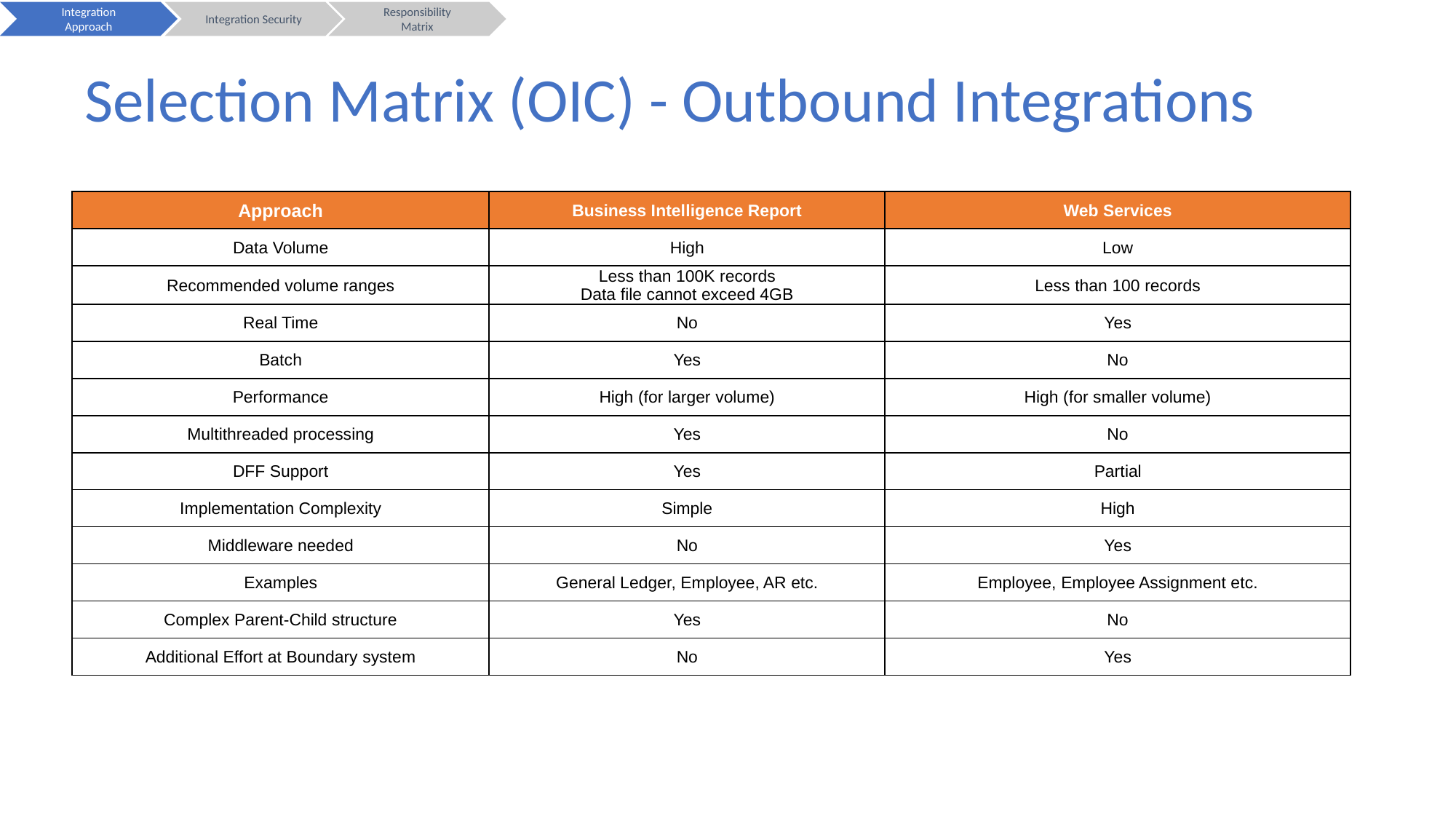

Integration Approach
Integration Security
Responsibility Matrix
# Selection Matrix (OIC) - Outbound Integrations

| Approach | Business Intelligence Report | Web Services |
| --- | --- | --- |
| Data Volume | High | Low |
| Recommended volume ranges | Less than 100K records Data file cannot exceed 4GB | Less than 100 records |
| Real Time | No | Yes |
| Batch | Yes | No |
| Performance | High (for larger volume) | High (for smaller volume) |
| Multithreaded processing | Yes | No |
| DFF Support | Yes | Partial |
| Implementation Complexity | Simple | High |
| Middleware needed | No | Yes |
| Examples | General Ledger, Employee, AR etc. | Employee, Employee Assignment etc. |
| Complex Parent-Child structure | Yes | No |
| Additional Effort at Boundary system | No | Yes |